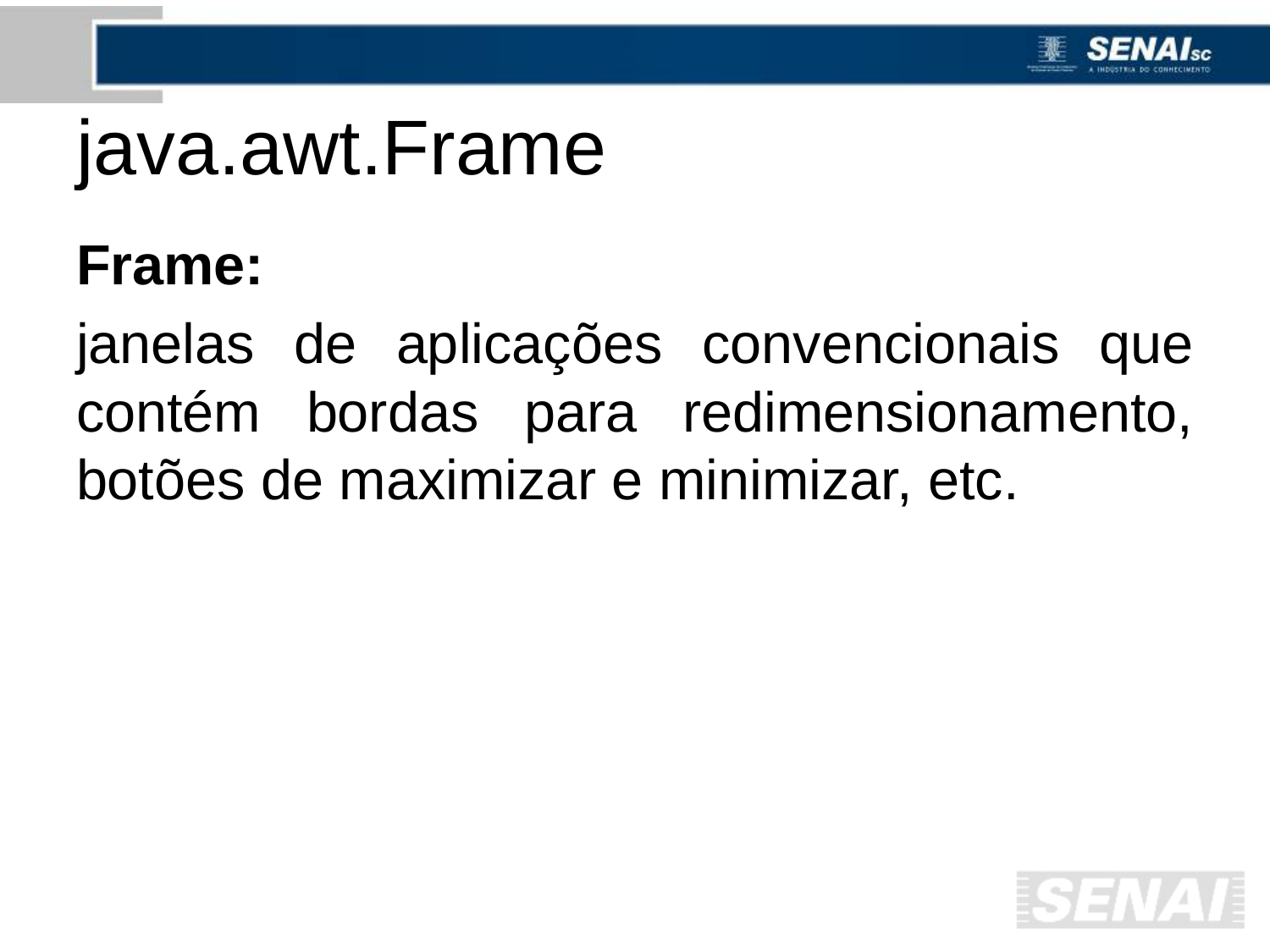

# java.awt.Frame
Frame:
janelas de aplicações convencionais que contém bordas para redimensionamento, botões de maximizar e minimizar, etc.